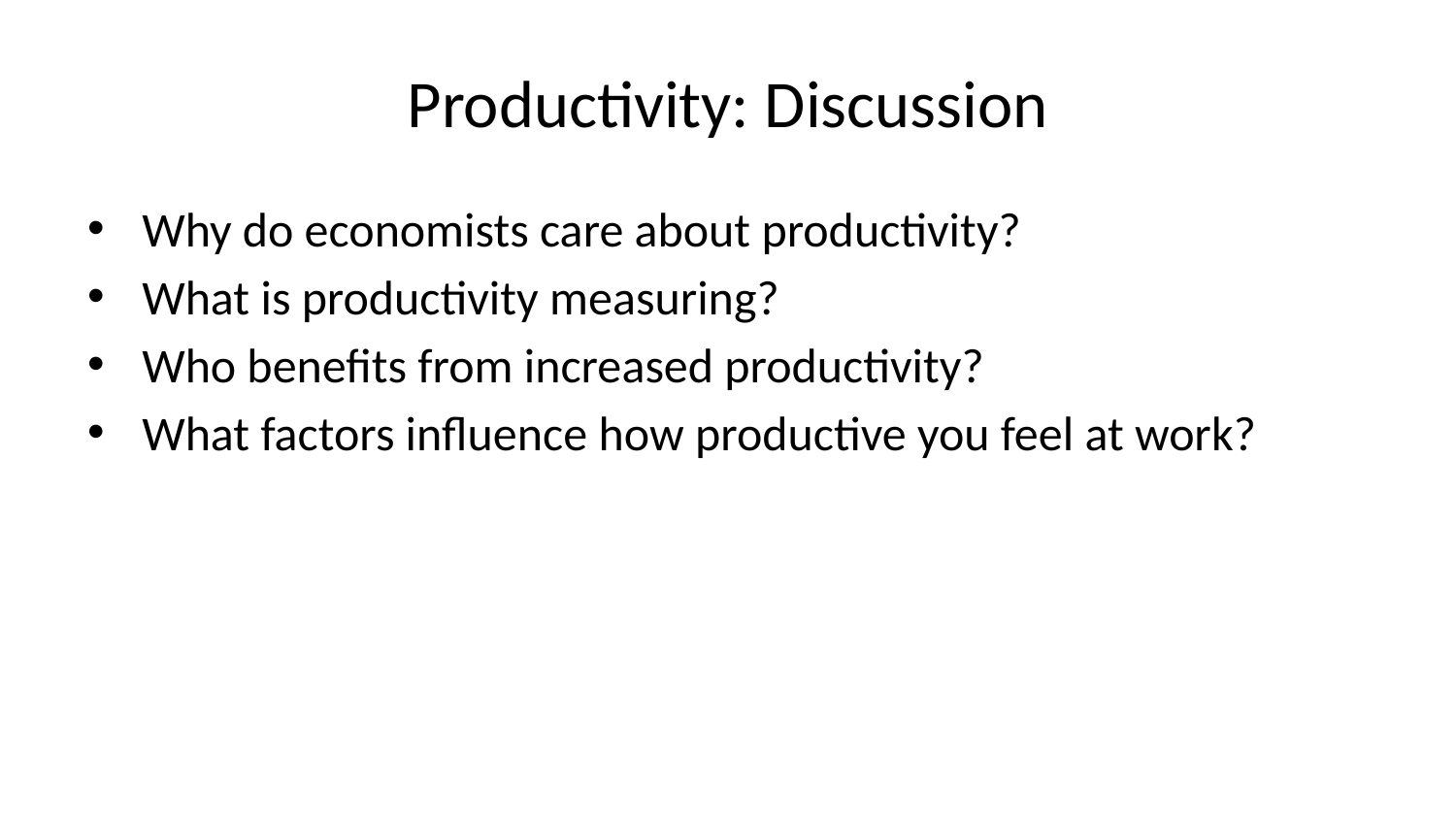

# Productivity: Discussion
Why do economists care about productivity?
What is productivity measuring?
Who benefits from increased productivity?
What factors influence how productive you feel at work?